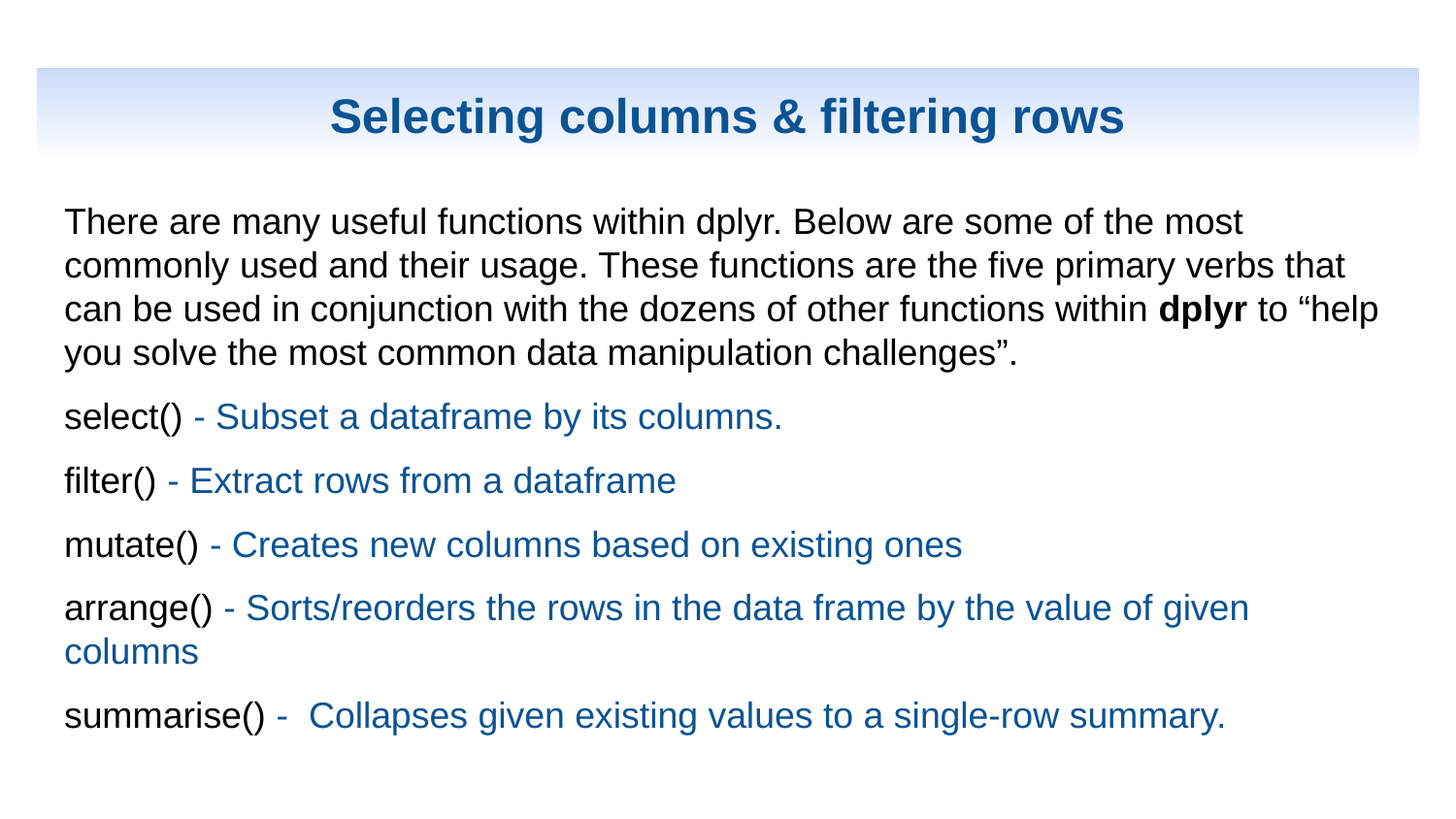

Selecting columns & filtering rows
There are many useful functions within dplyr. Below are some of the most commonly used and their usage. These functions are the five primary verbs that can be used in conjunction with the dozens of other functions within dplyr to “help you solve the most common data manipulation challenges”.
select() - Subset a dataframe by its columns.
filter() - Extract rows from a dataframe
mutate() - Creates new columns based on existing ones
arrange() - Sorts/reorders the rows in the data frame by the value of given columns
summarise() -  Collapses given existing values to a single-row summary.